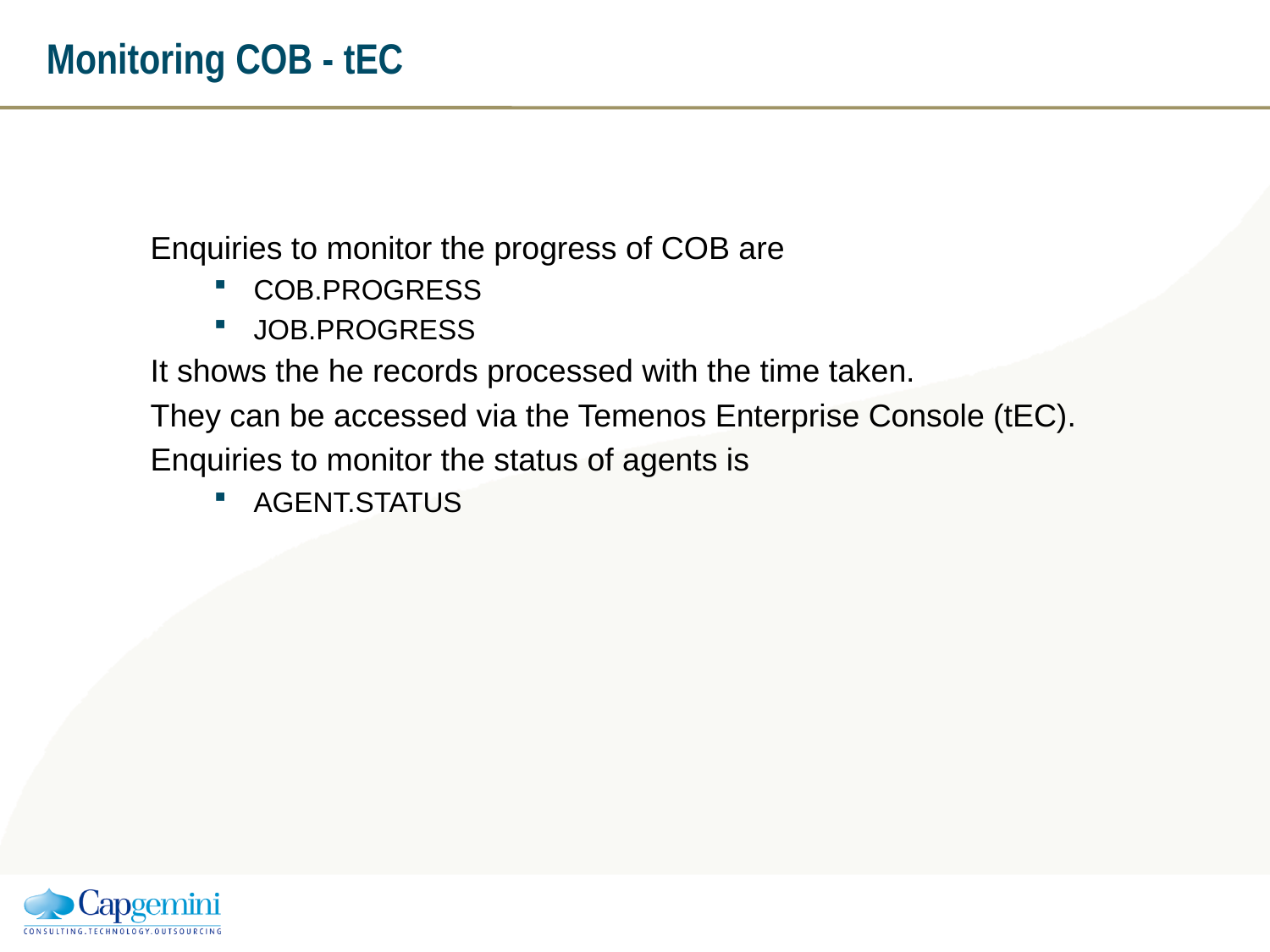

Monitoring COB - tEC
Enquiries to monitor the progress of COB are
COB.PROGRESS
JOB.PROGRESS
It shows the he records processed with the time taken.
They can be accessed via the Temenos Enterprise Console (tEC).
Enquiries to monitor the status of agents is
AGENT.STATUS